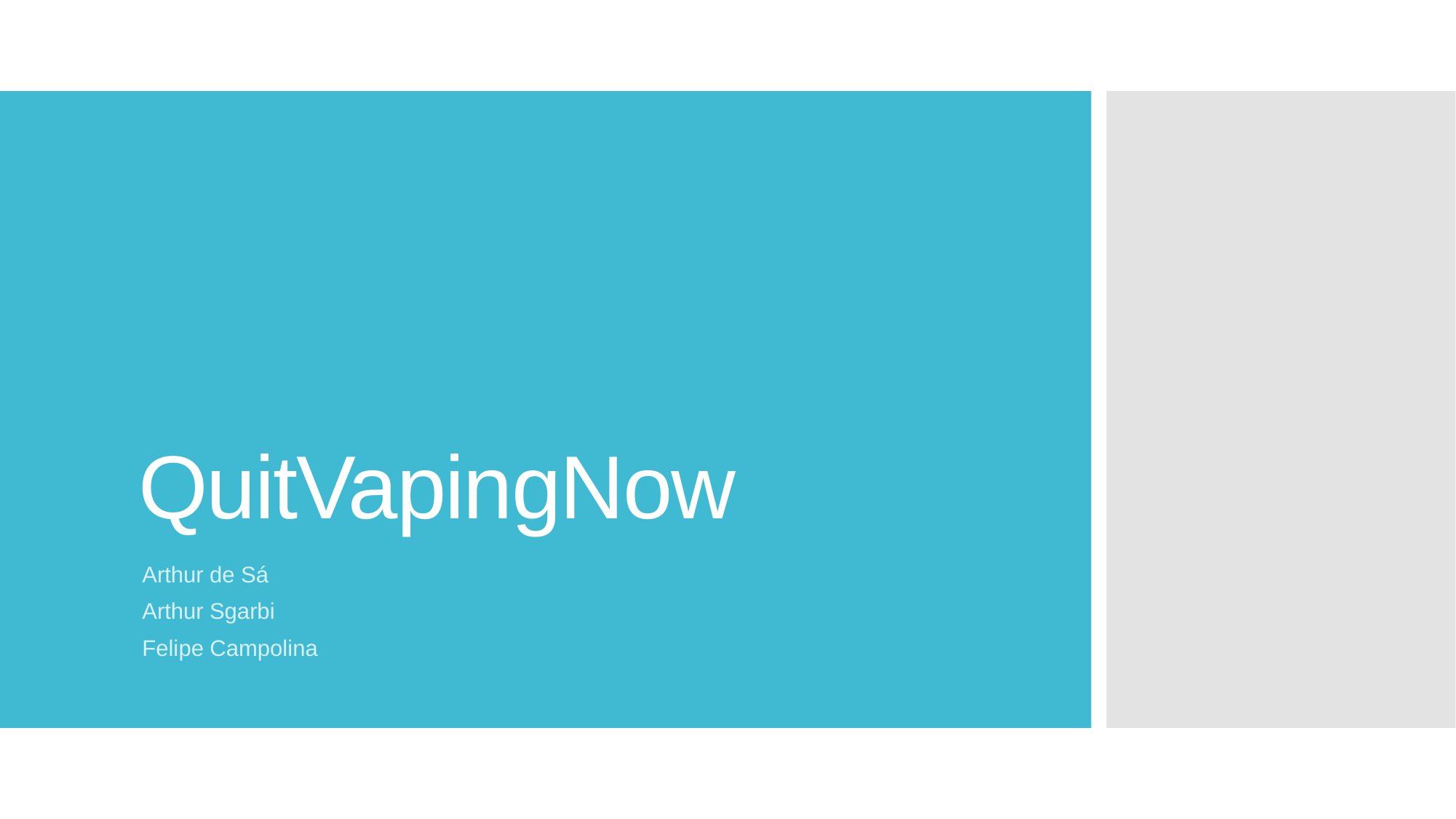

# QuitVapingNow
Arthur de Sá
Arthur Sgarbi
Felipe Campolina